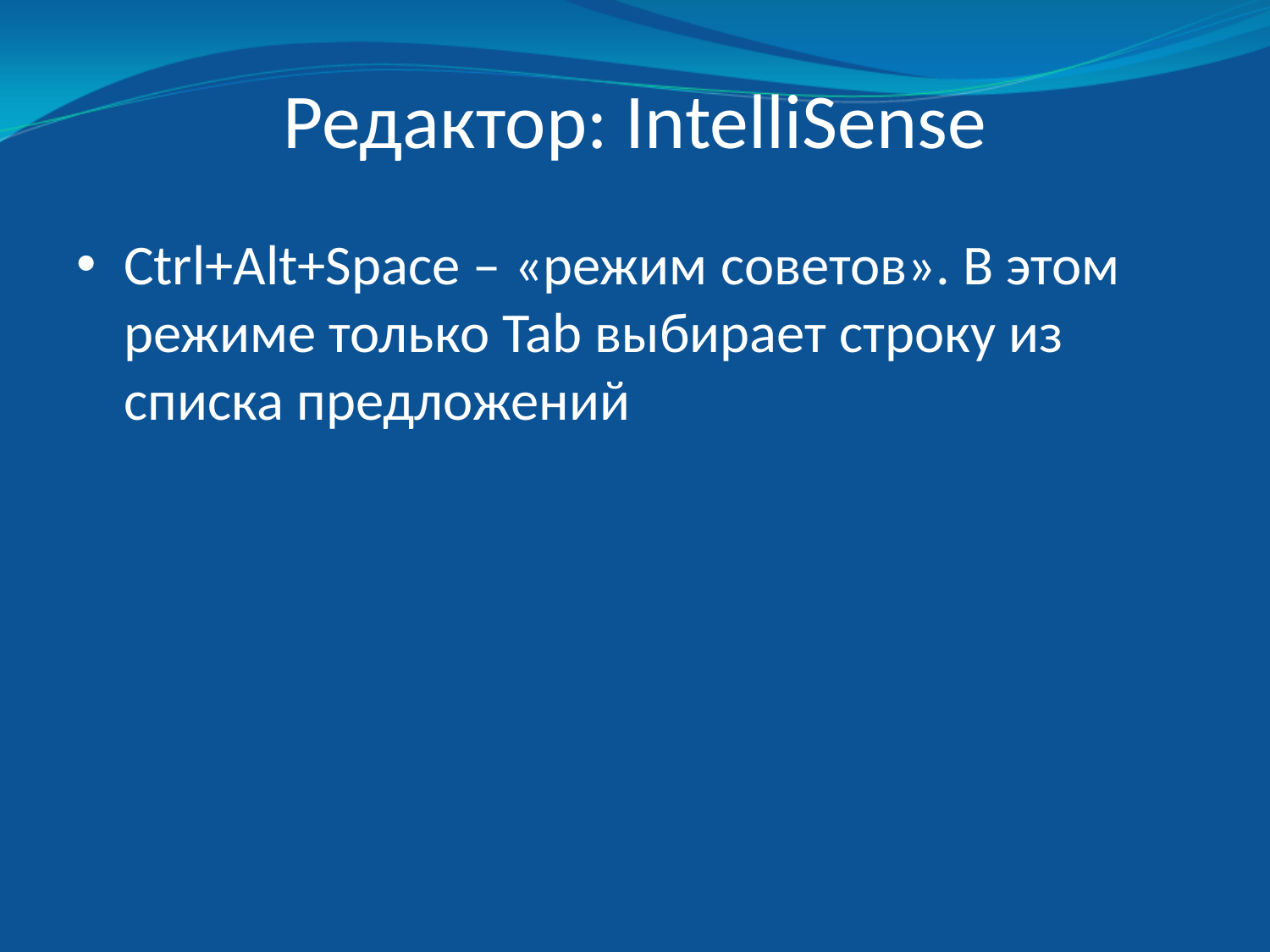

# Редактор: IntelliSense
Ctrl+Alt+Space – «режим советов». В этом режиме только Tab выбирает строку из списка предложений